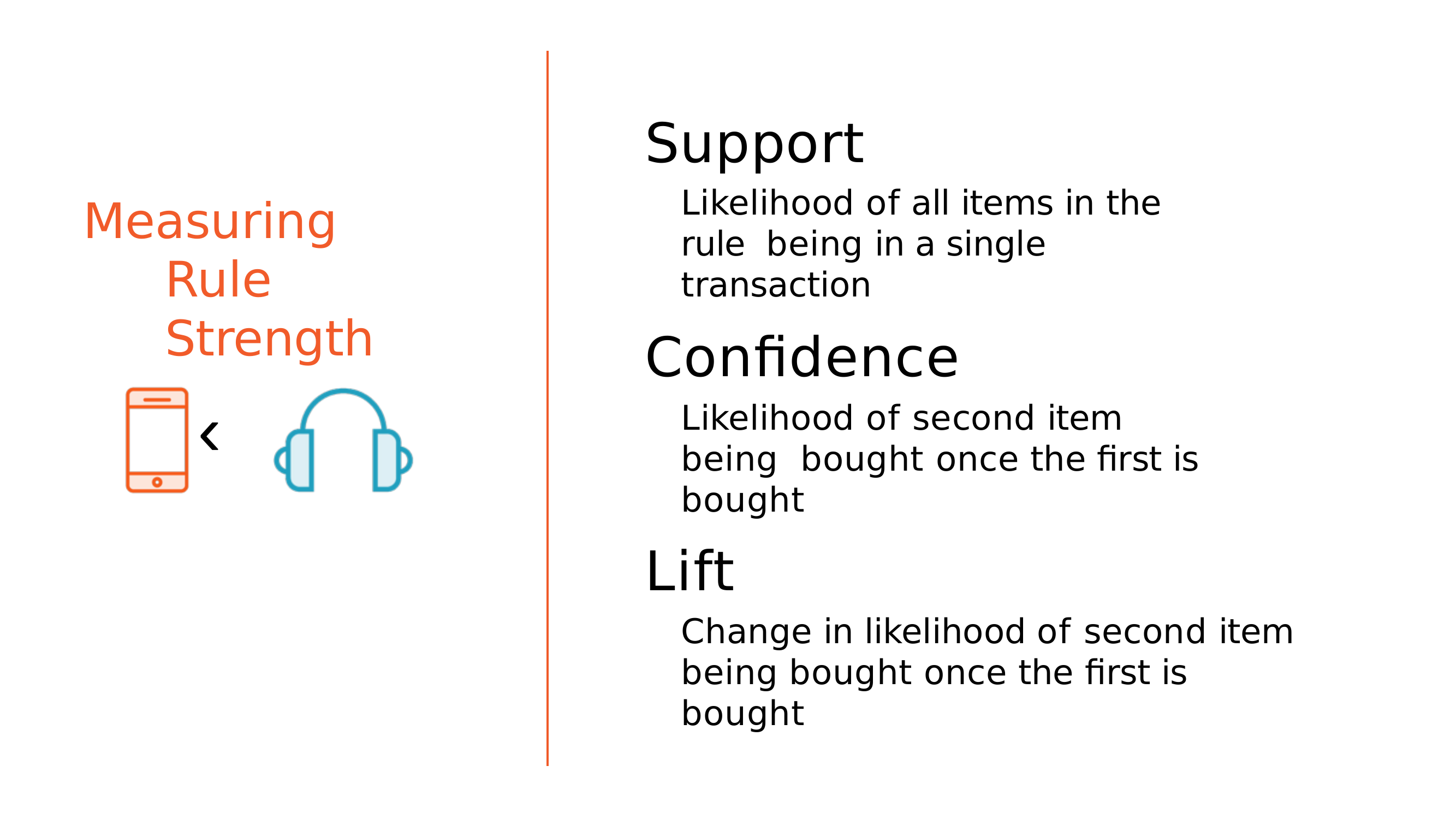

# Support
Likelihood of all items in the rule  being in a single transaction
Measuring Rule  Strength
Confidence
Likelihood of second item being  bought once the first is bought
‹

Lift
Change in likelihood of second item  being bought once the first is bought